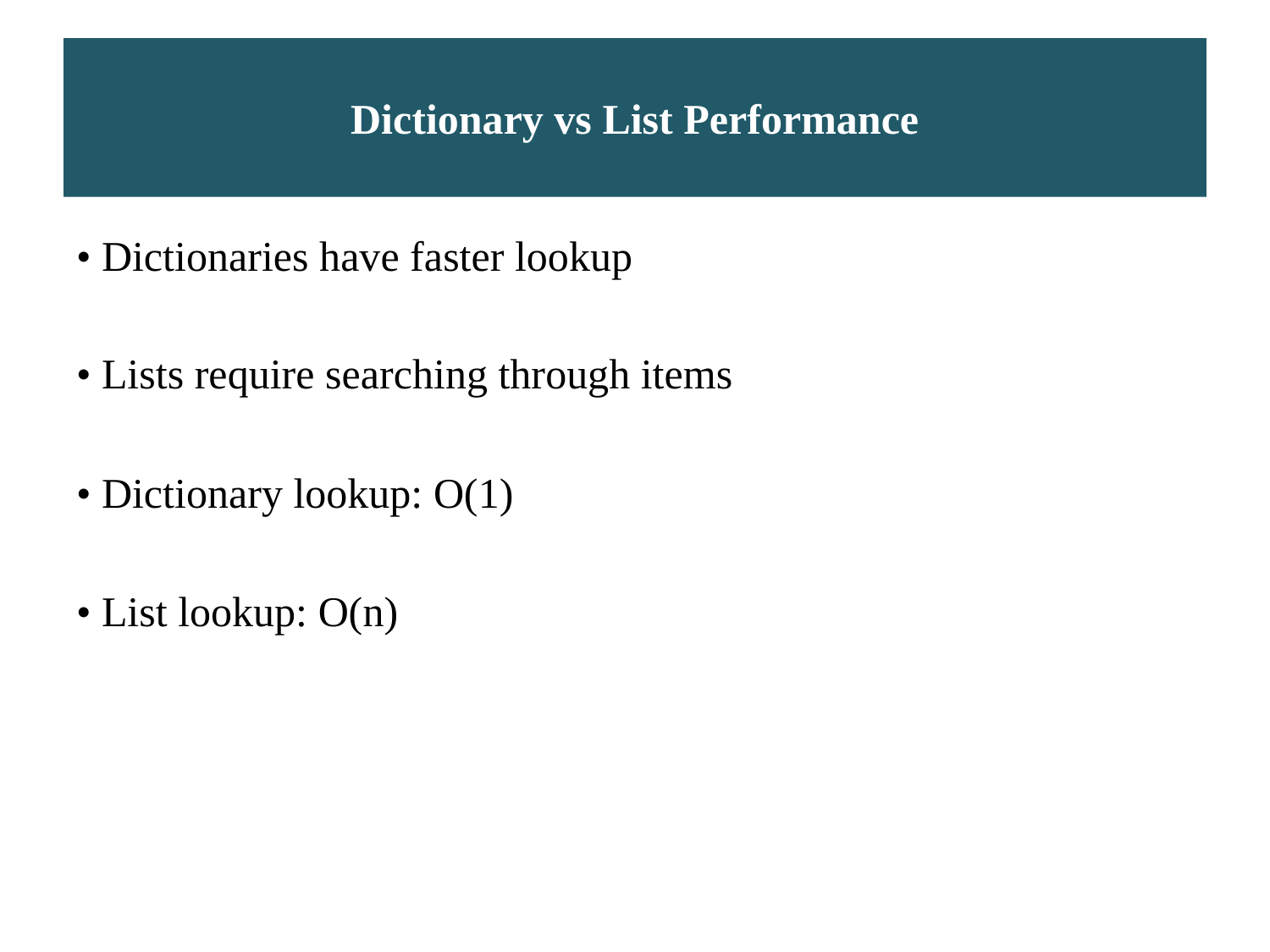

# Dictionary vs List Performance
• Dictionaries have faster lookup

• Lists require searching through items

• Dictionary lookup: O(1)

• List lookup: O(n)